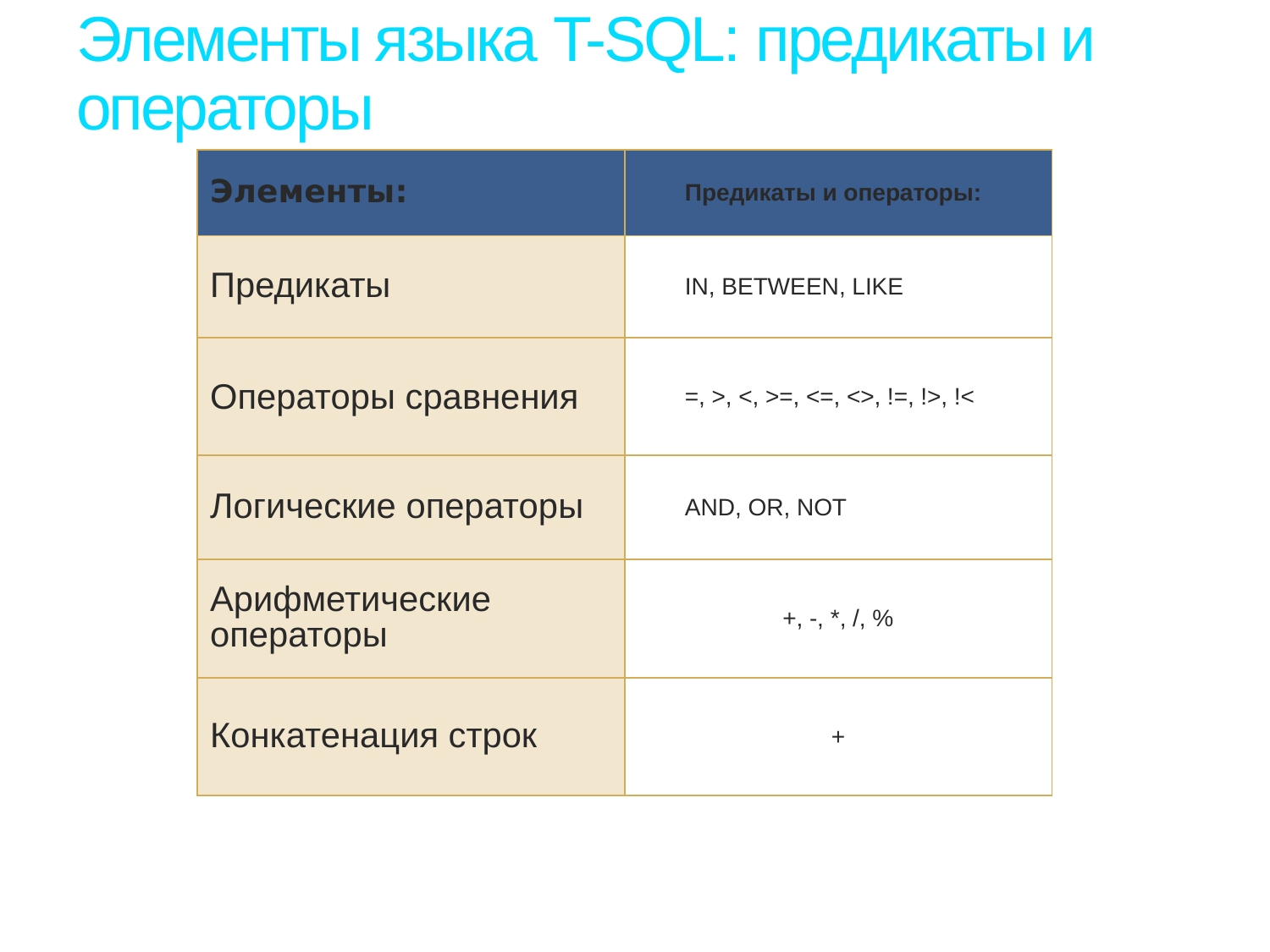

# Элементы языка T-SQL: предикаты и операторы
| Элементы: | Предикаты и операторы: |
| --- | --- |
| Предикаты | IN, BETWEEN, LIKE |
| Операторы сравнения | =, >, <, >=, <=, <>, !=, !>, !< |
| Логические операторы | AND, OR, NOT |
| Арифметические операторы | +, -, \*, /, % |
| Конкатенация строк | + |